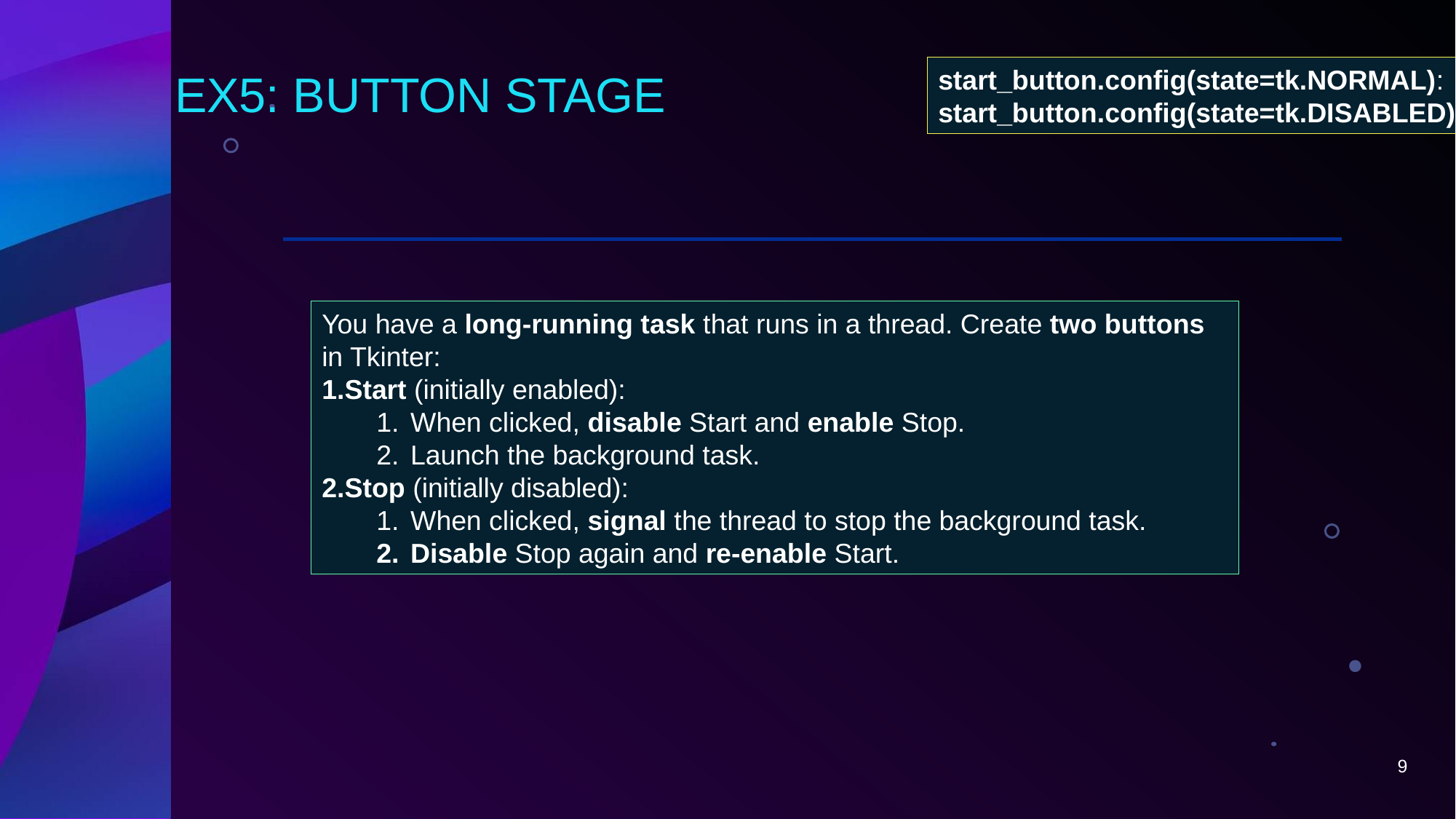

# Ex5: BUTTON STAGE
start_button.config(state=tk.NORMAL):
start_button.config(state=tk.DISABLED):
You have a long-running task that runs in a thread. Create two buttons in Tkinter:
Start (initially enabled):
When clicked, disable Start and enable Stop.
Launch the background task.
Stop (initially disabled):
When clicked, signal the thread to stop the background task.
Disable Stop again and re-enable Start.
9